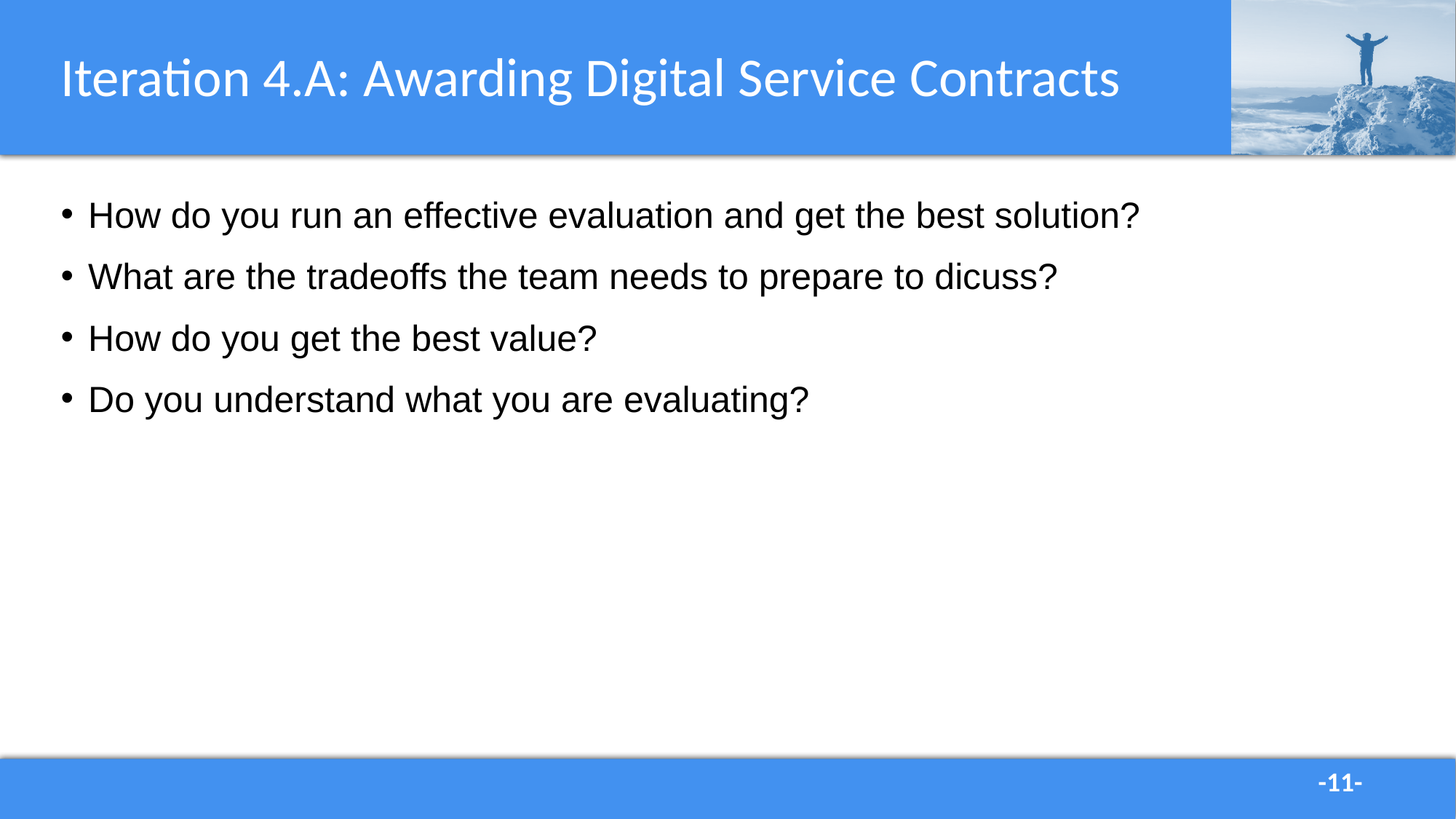

# Iteration 4.A: Awarding Digital Service Contracts
How do you run an effective evaluation and get the best solution?
What are the tradeoffs the team needs to prepare to dicuss?
How do you get the best value?
Do you understand what you are evaluating?